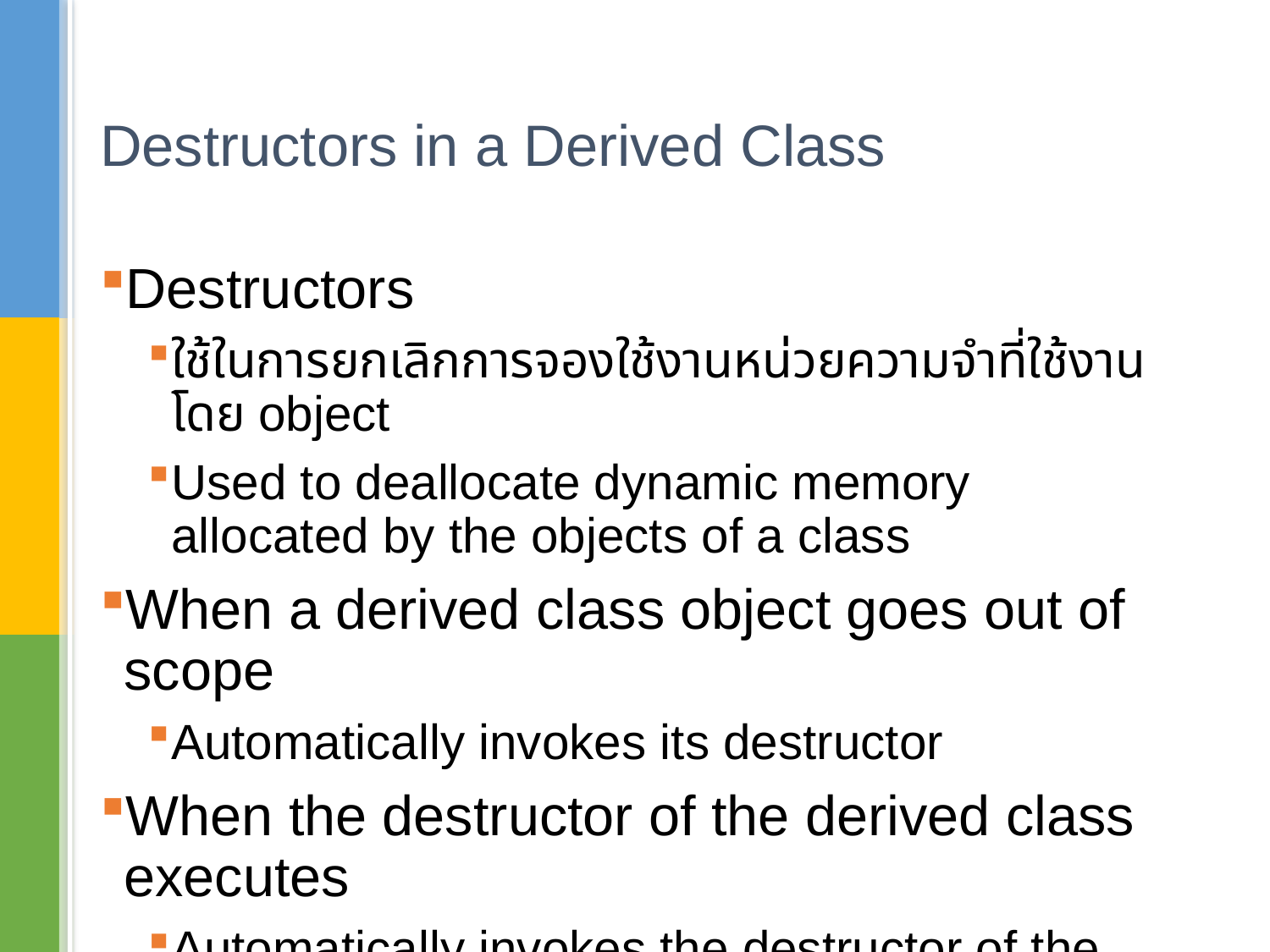

# Destructors in a Derived Class
Destructors
ใช้ในการยกเลิกการจองใช้งานหน่วยความจำที่ใช้งานโดย object
Used to deallocate dynamic memory allocated by the objects of a class
When a derived class object goes out of scope
Automatically invokes its destructor
When the destructor of the derived class executes
Automatically invokes the destructor of the base class